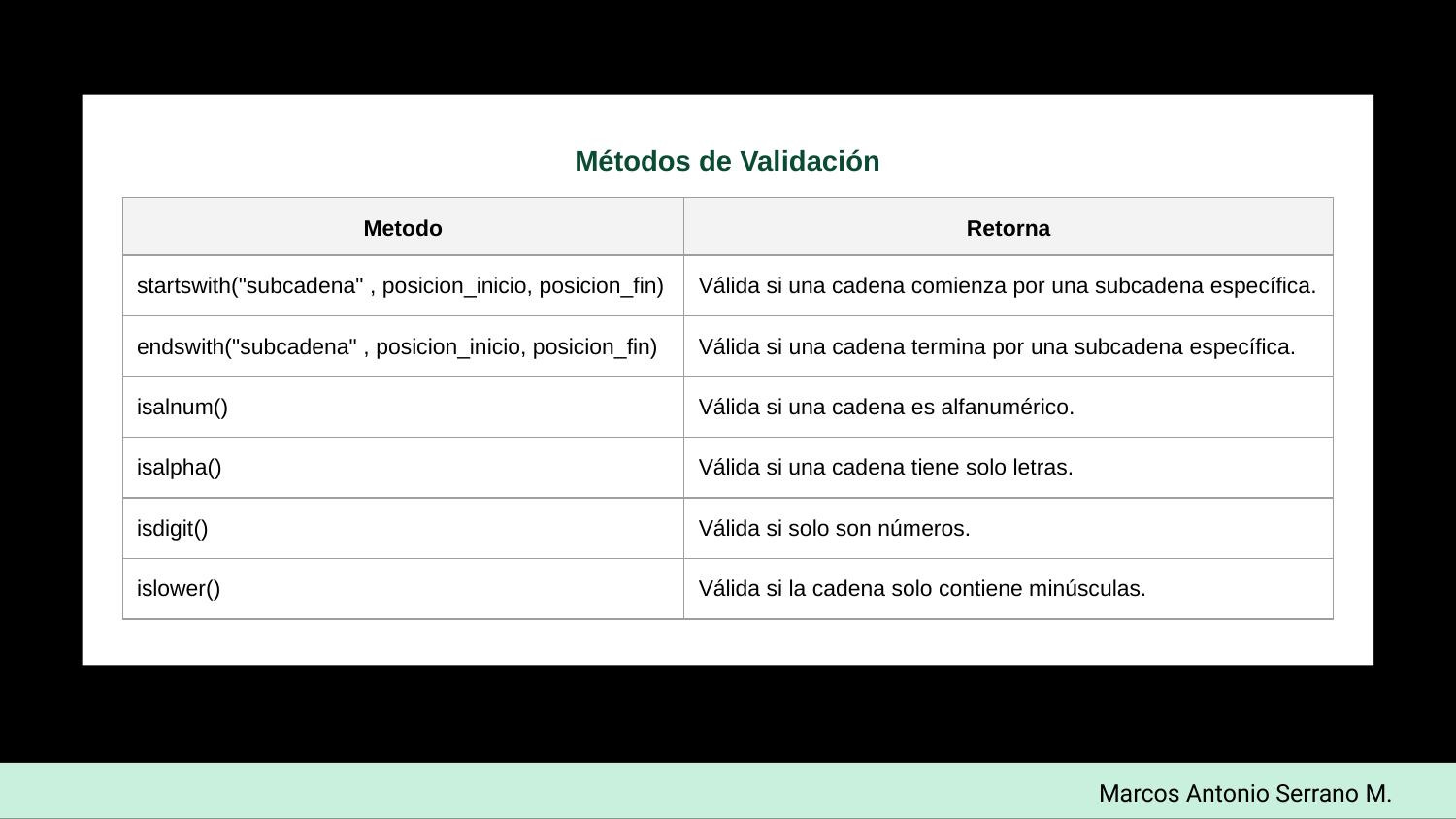

Métodos de Validación

| Metodo | Retorna |
| --- | --- |
| startswith("subcadena" , posicion\_inicio, posicion\_fin) | Válida si una cadena comienza por una subcadena específica. |
| endswith("subcadena" , posicion\_inicio, posicion\_fin) | Válida si una cadena termina por una subcadena específica. |
| isalnum() | Válida si una cadena es alfanumérico. |
| isalpha() | Válida si una cadena tiene solo letras. |
| isdigit() | Válida si solo son números. |
| islower() | Válida si la cadena solo contiene minúsculas. |

Marcos Antonio Serrano M.